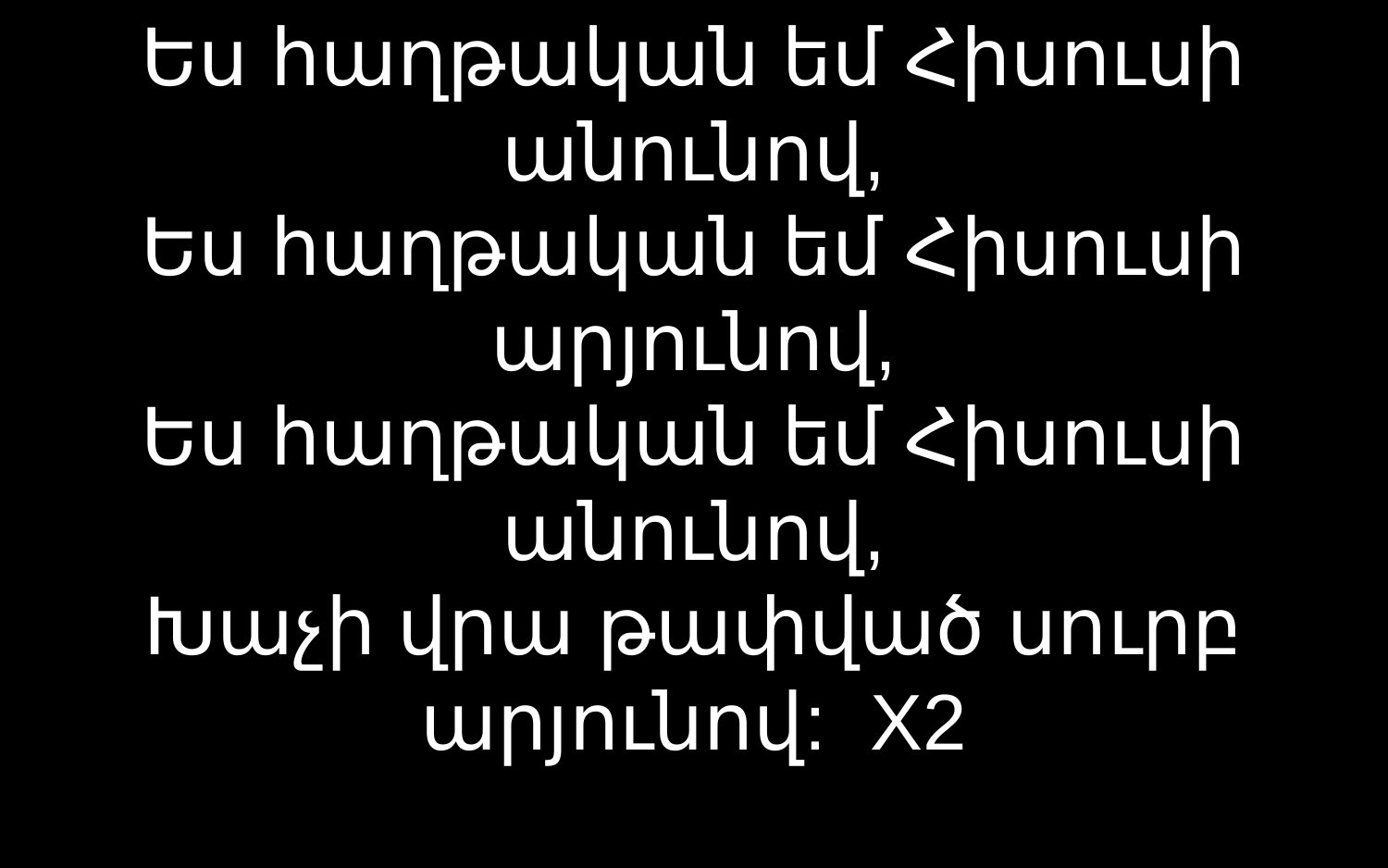

# Ես հաղթական եմ Հիսուսի անունով, Ես հաղթական եմ Հիսուսի արյունով, Ես հաղթական եմ Հիսուսի անունով, Խաչի վրա թափված սուրբ արյունով:  X2